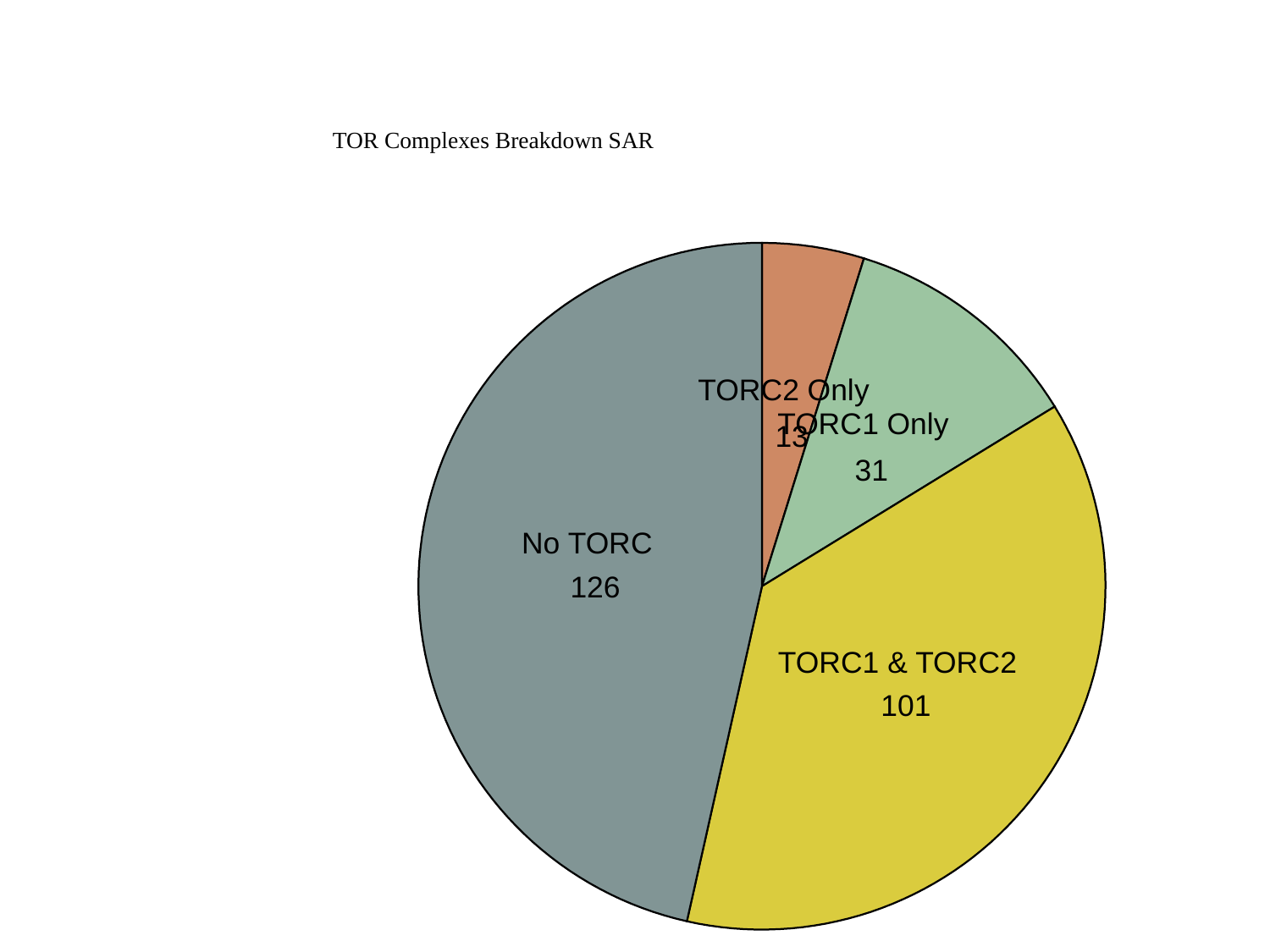

#

TOR Complexes Breakdown SAR

TORC2 Only

TORC1 Only
 13
 31
No TORC
 126
TORC1 & TORC2
 101